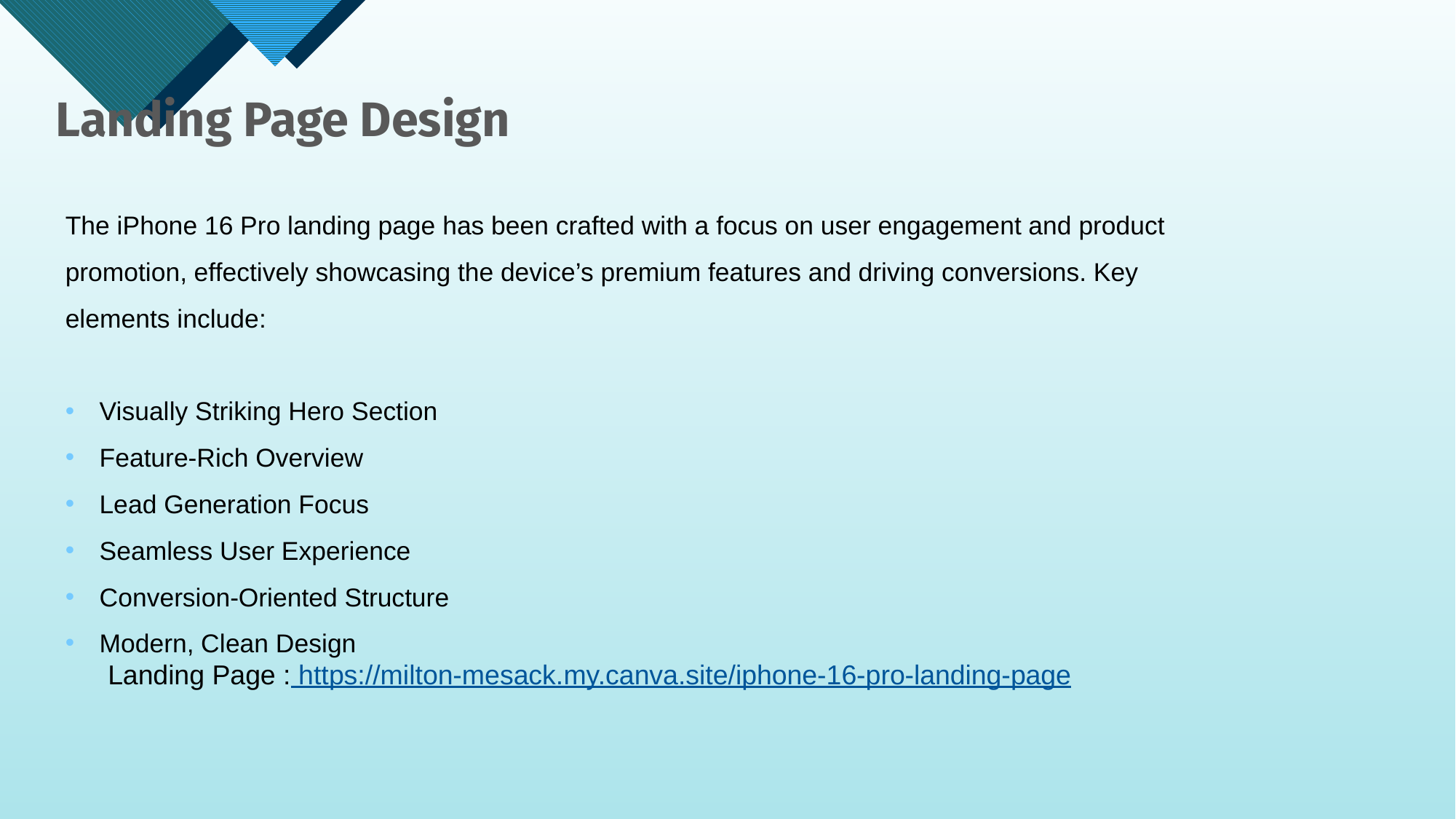

# Landing Page Design
The iPhone 16 Pro landing page has been crafted with a focus on user engagement and product promotion, effectively showcasing the device’s premium features and driving conversions. Key elements include:

Visually Striking Hero Section
Feature-Rich Overview
Lead Generation Focus
Seamless User Experience
Conversion-Oriented Structure
Modern, Clean Design

Landing Page : https://milton-mesack.my.canva.site/iphone-16-pro-landing-page
11